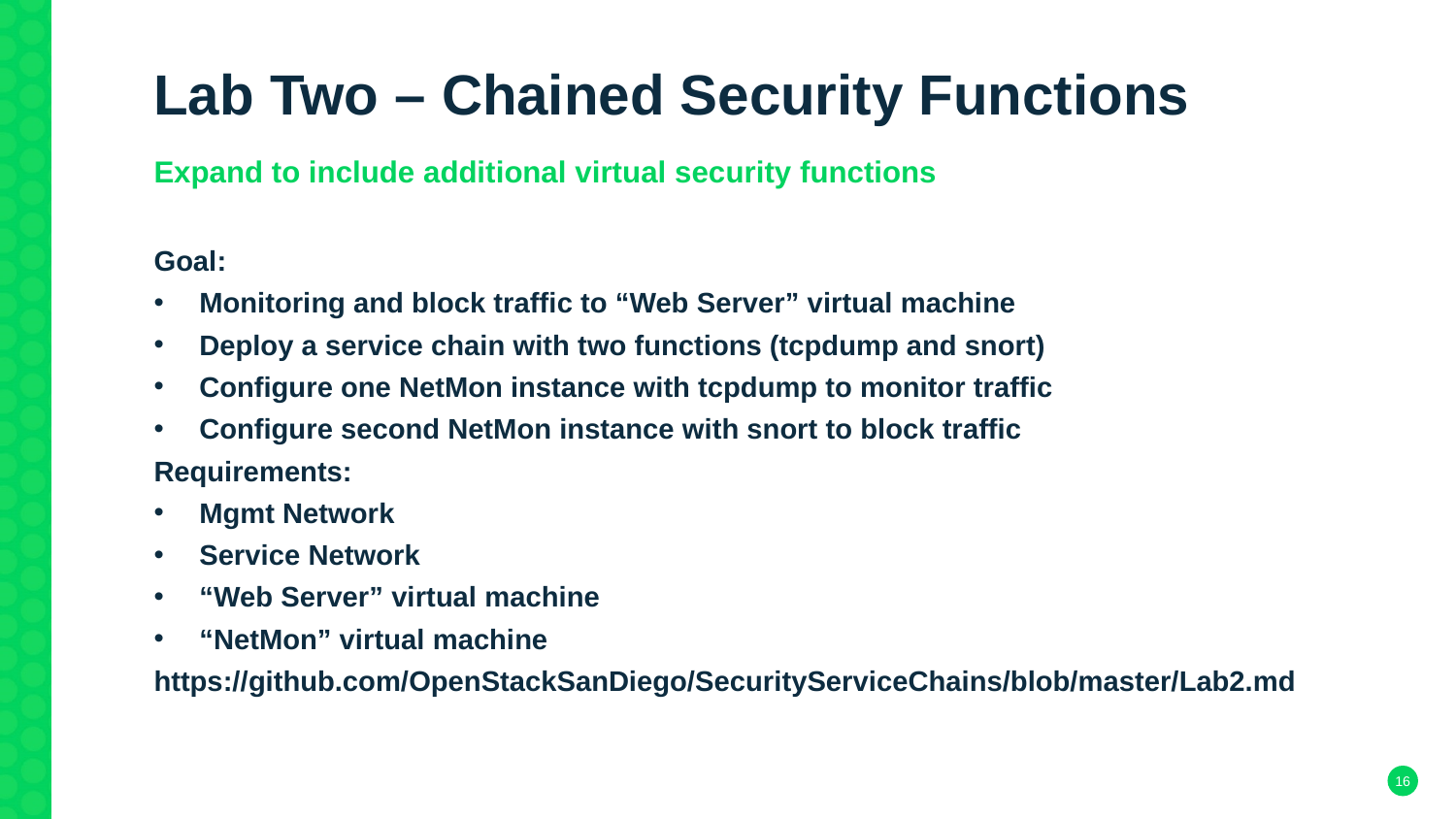

# Lab Two – Chained Security Functions
Expand to include additional virtual security functions
Goal:
Monitoring and block traffic to “Web Server” virtual machine
Deploy a service chain with two functions (tcpdump and snort)
Configure one NetMon instance with tcpdump to monitor traffic
Configure second NetMon instance with snort to block traffic
Requirements:
Mgmt Network
Service Network
“Web Server” virtual machine
“NetMon” virtual machine
https://github.com/OpenStackSanDiego/SecurityServiceChains/blob/master/Lab2.md